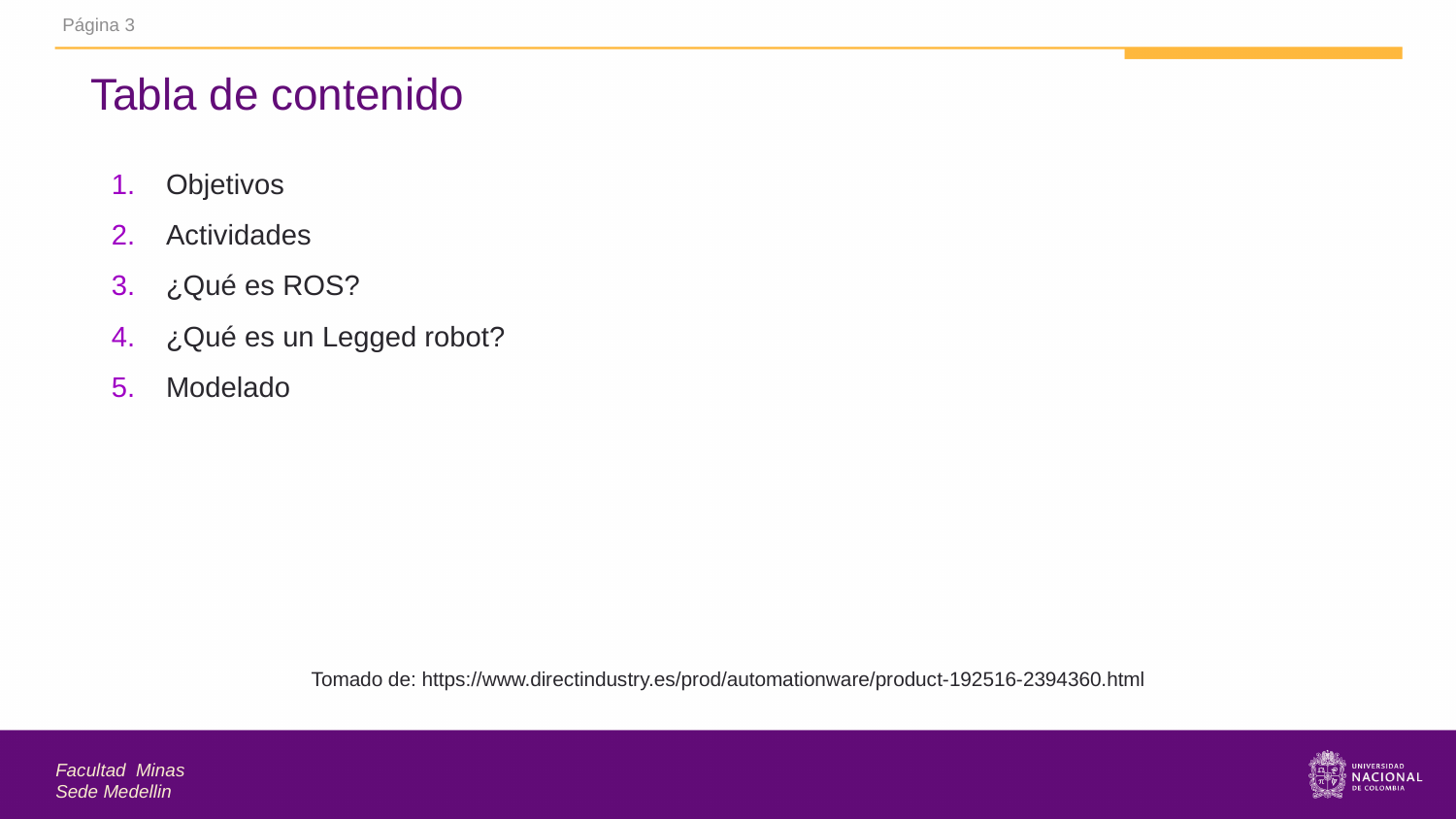

3
Tabla de contenido
Objetivos
Actividades
¿Qué es ROS?
¿Qué es un Legged robot?
Modelado

Tomado de: https://www.directindustry.es/prod/automationware/product-192516-2394360.html
Facultad  Minas
Sede Medellin